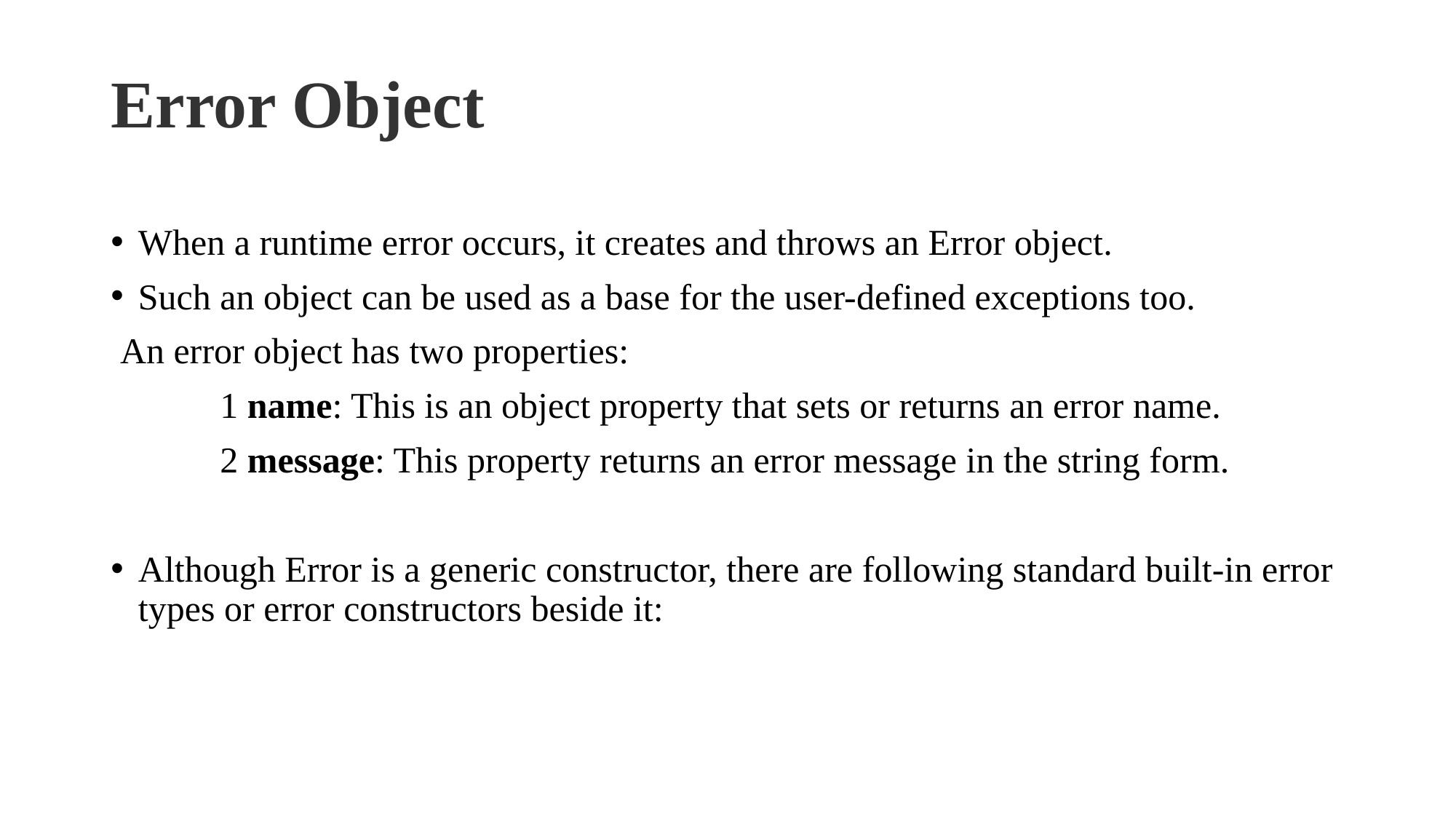

# Error Object
When a runtime error occurs, it creates and throws an Error object.
Such an object can be used as a base for the user-defined exceptions too.
 An error object has two properties:
	1 name: This is an object property that sets or returns an error name.
	2 message: This property returns an error message in the string form.

Although Error is a generic constructor, there are following standard built-in error types or error constructors beside it: